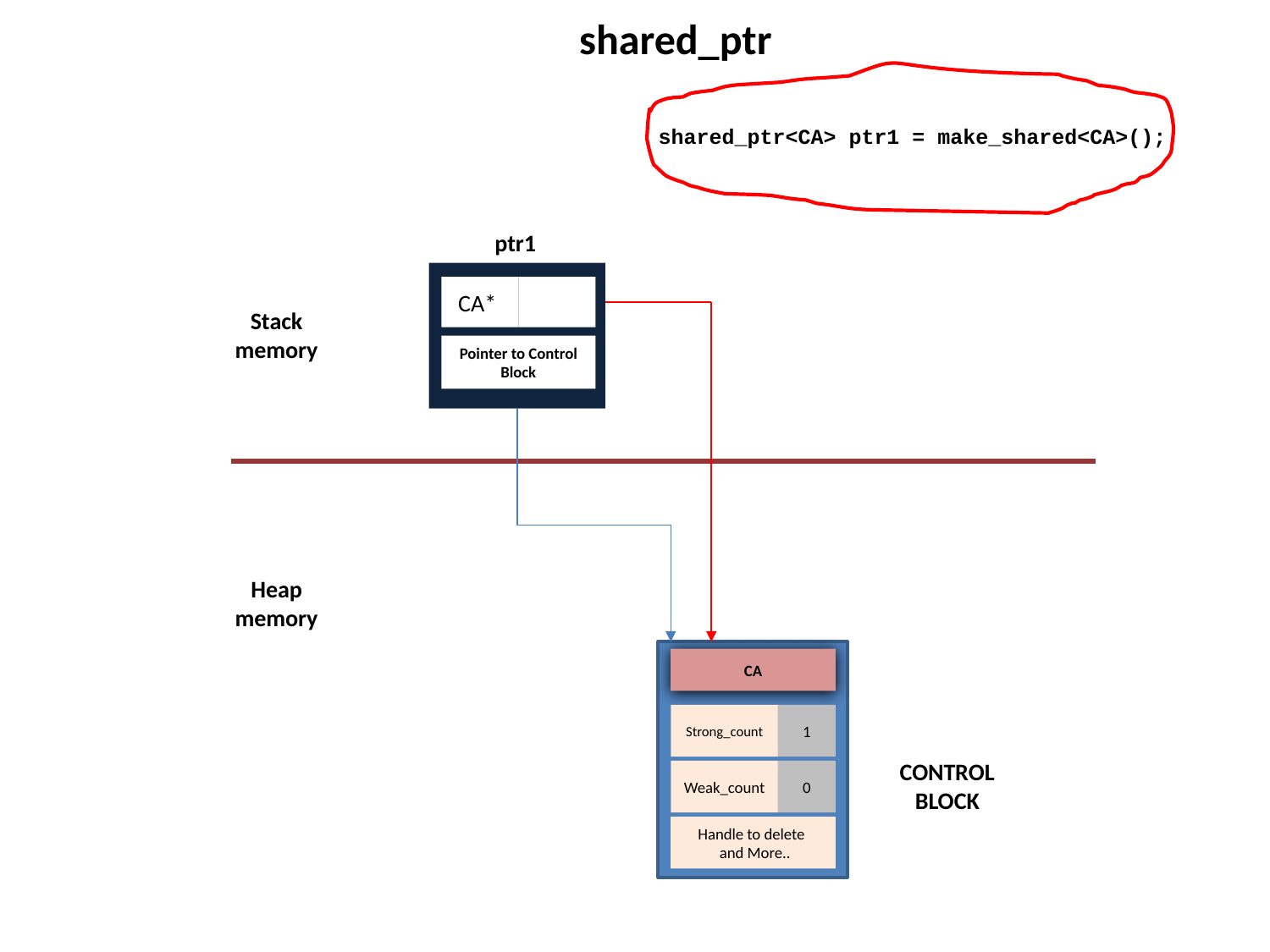

shared_ptr

shared_ptr<CA> ptr1 = make_shared<CA>();

ptr1

CA*

Pointer to Control Block
Stack memory
Heap memory

CA
Strong_count
1
Weak_count
0
Handle to delete
 and More..
CONTROL BLOCK